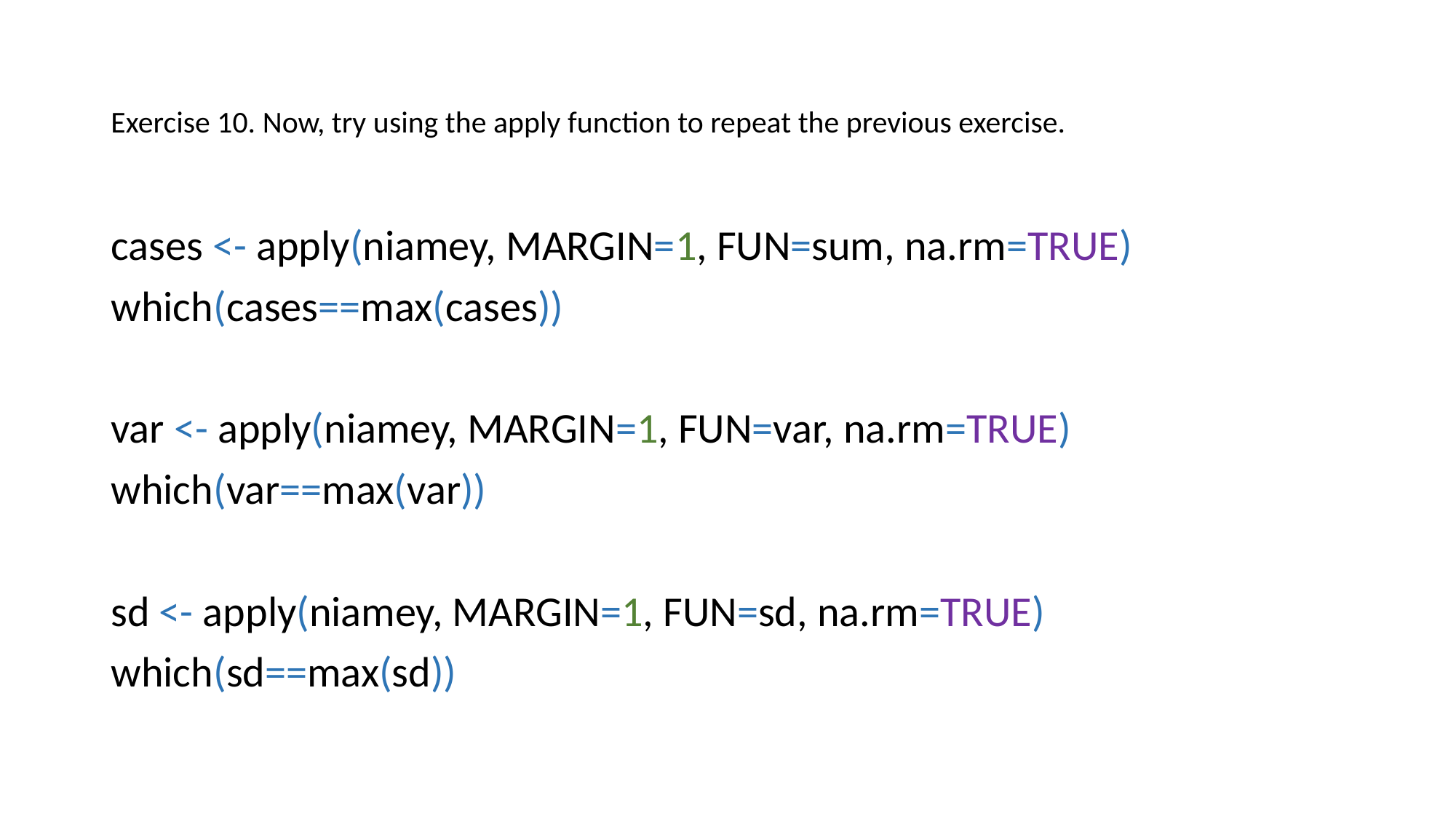

# Exercise 10. Now, try using the apply function to repeat the previous exercise.
cases <- apply(niamey, MARGIN=1, FUN=sum, na.rm=TRUE)
which(cases==max(cases))

var <- apply(niamey, MARGIN=1, FUN=var, na.rm=TRUE)
which(var==max(var))

sd <- apply(niamey, MARGIN=1, FUN=sd, na.rm=TRUE)
which(sd==max(sd))